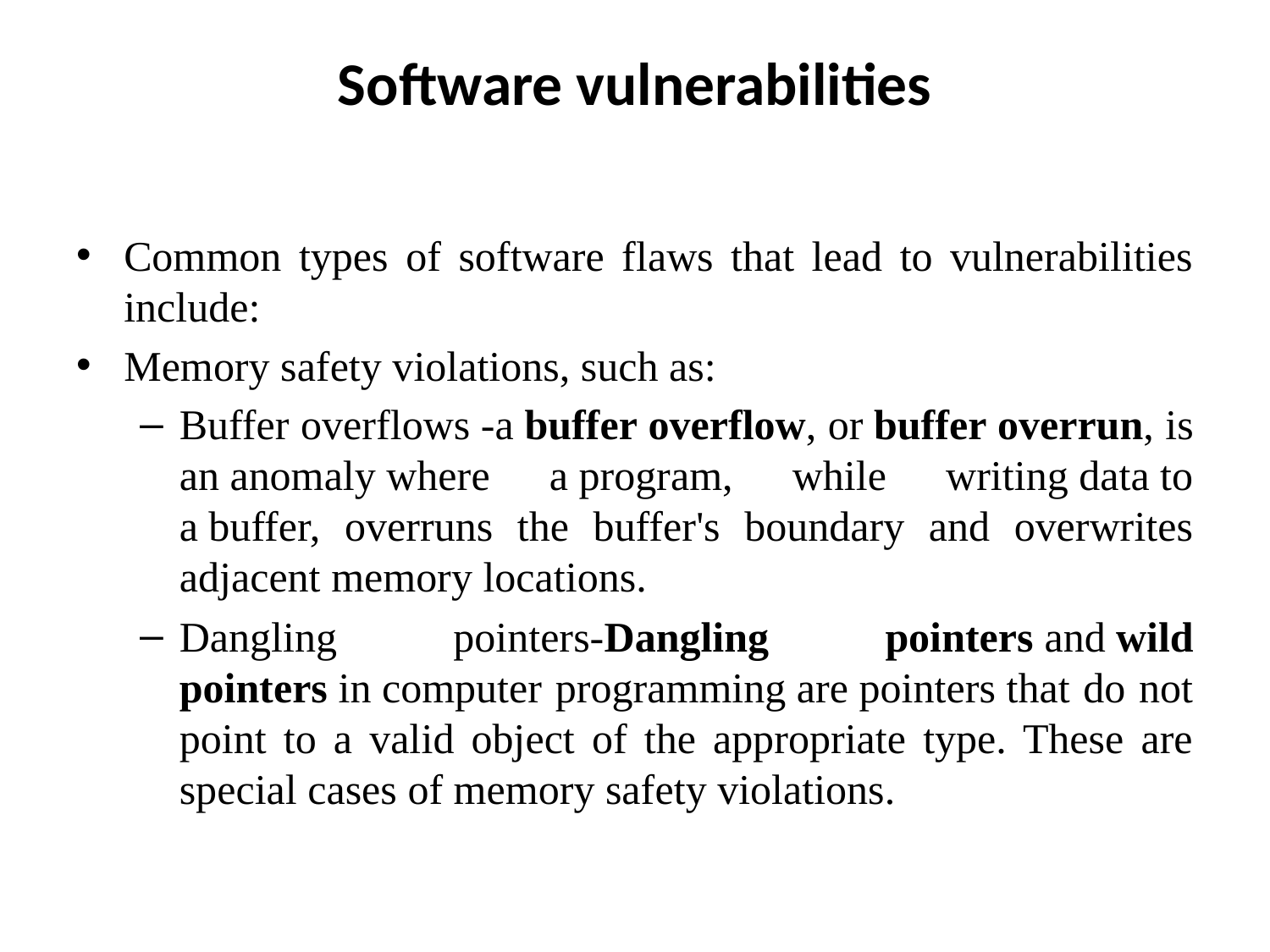

# Software vulnerabilities
Common types of software flaws that lead to vulnerabilities include:
Memory safety violations, such as:
Buffer overflows -a buffer overflow, or buffer overrun, is an anomaly where a program, while writing data to a buffer, overruns the buffer's boundary and overwrites adjacent memory locations.
Dangling pointers-Dangling pointers and wild pointers in computer programming are pointers that do not point to a valid object of the appropriate type. These are special cases of memory safety violations.